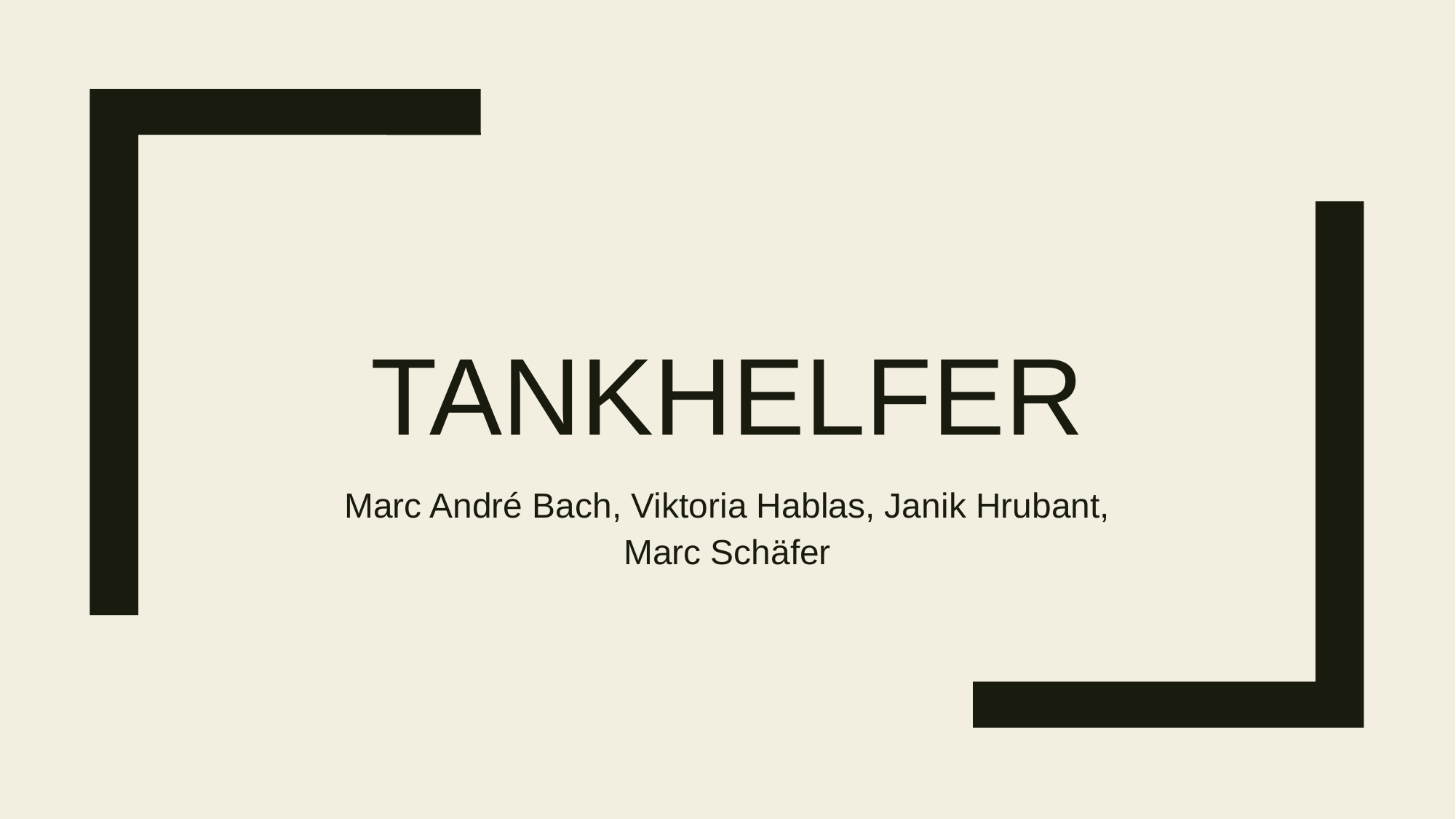

# Tankhelfer
Marc André Bach, Viktoria Hablas, Janik Hrubant, Marc Schäfer